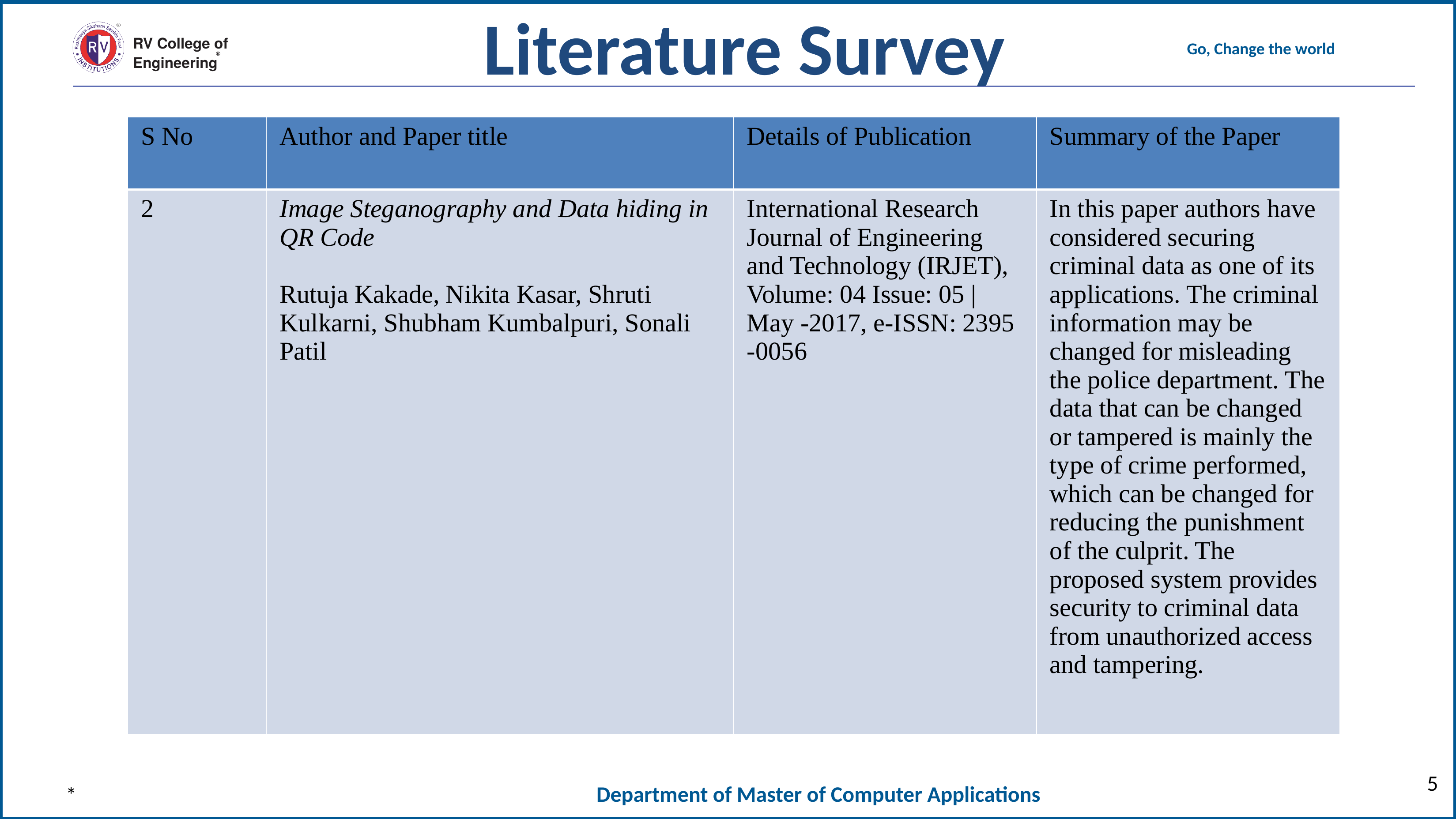

Literature Survey
| S No | Author and Paper title | Details of Publication | Summary of the Paper |
| --- | --- | --- | --- |
| 2 | Image Steganography and Data hiding in QR Code Rutuja Kakade, Nikita Kasar, Shruti Kulkarni, Shubham Kumbalpuri, Sonali Patil | International Research Journal of Engineering and Technology (IRJET), Volume: 04 Issue: 05 | May -2017, e-ISSN: 2395 -0056 | In this paper authors have considered securing criminal data as one of its applications. The criminal information may be changed for misleading the police department. The data that can be changed or tampered is mainly the type of crime performed, which can be changed for reducing the punishment of the culprit. The proposed system provides security to criminal data from unauthorized access and tampering. |
5
*